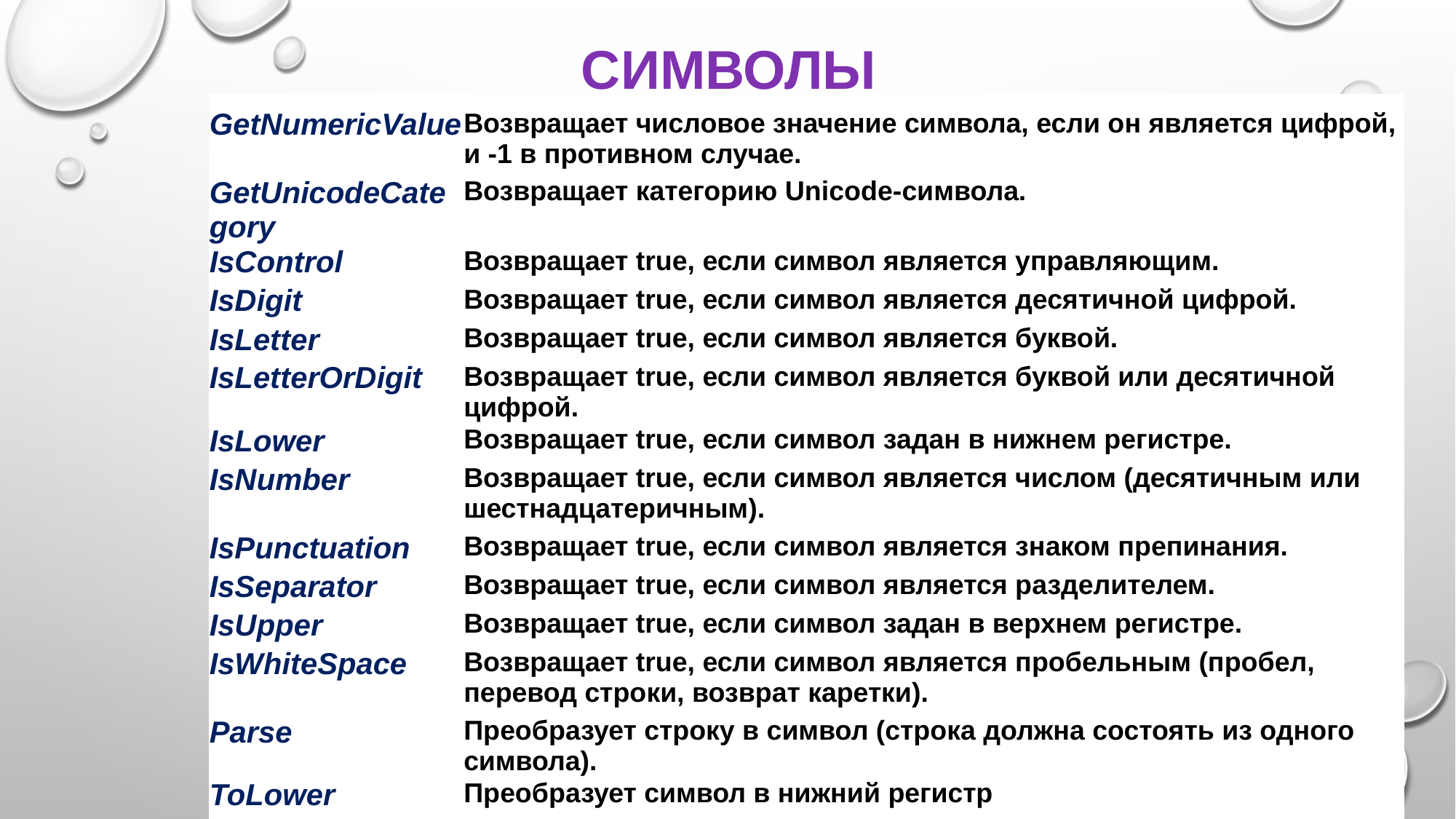

# СИМВОЛы
|  |  |
| --- | --- |
| GetNumericValue | Возвращает числовое значение символа, если он является цифрой, и -1 в противном случае. |
| GetUnicodeCategory | Возвращает категорию Unicode-символа. |
| IsControl | Возвращает true, если символ является управляющим. |
| IsDigit | Возвращает true, если символ является десятичной цифрой. |
| IsLetter | Возвращает true, если символ является буквой. |
| IsLetterOrDigit | Возвращает true, если символ является буквой или десятичной цифрой. |
| IsLower | Возвращает true, если символ задан в нижнем регистре. |
| IsNumber | Возвращает true, если символ является числом (десятичным или шестнадцатеричным). |
| IsPunctuation | Возвращает true, если символ является знаком препинания. |
| IsSeparator | Возвращает true, если символ является разделителем. |
| IsUpper | Возвращает true, если символ задан в верхнем регистре. |
| IsWhiteSpace | Возвращает true, если символ является пробельным (пробел, перевод строки, возврат каретки). |
| Parse | Преобразует строку в символ (строка должна состоять из одного символа). |
| ToLower | Преобразует символ в нижний регистр |
| ToUpper | Преобразует символ в верхний регистр |